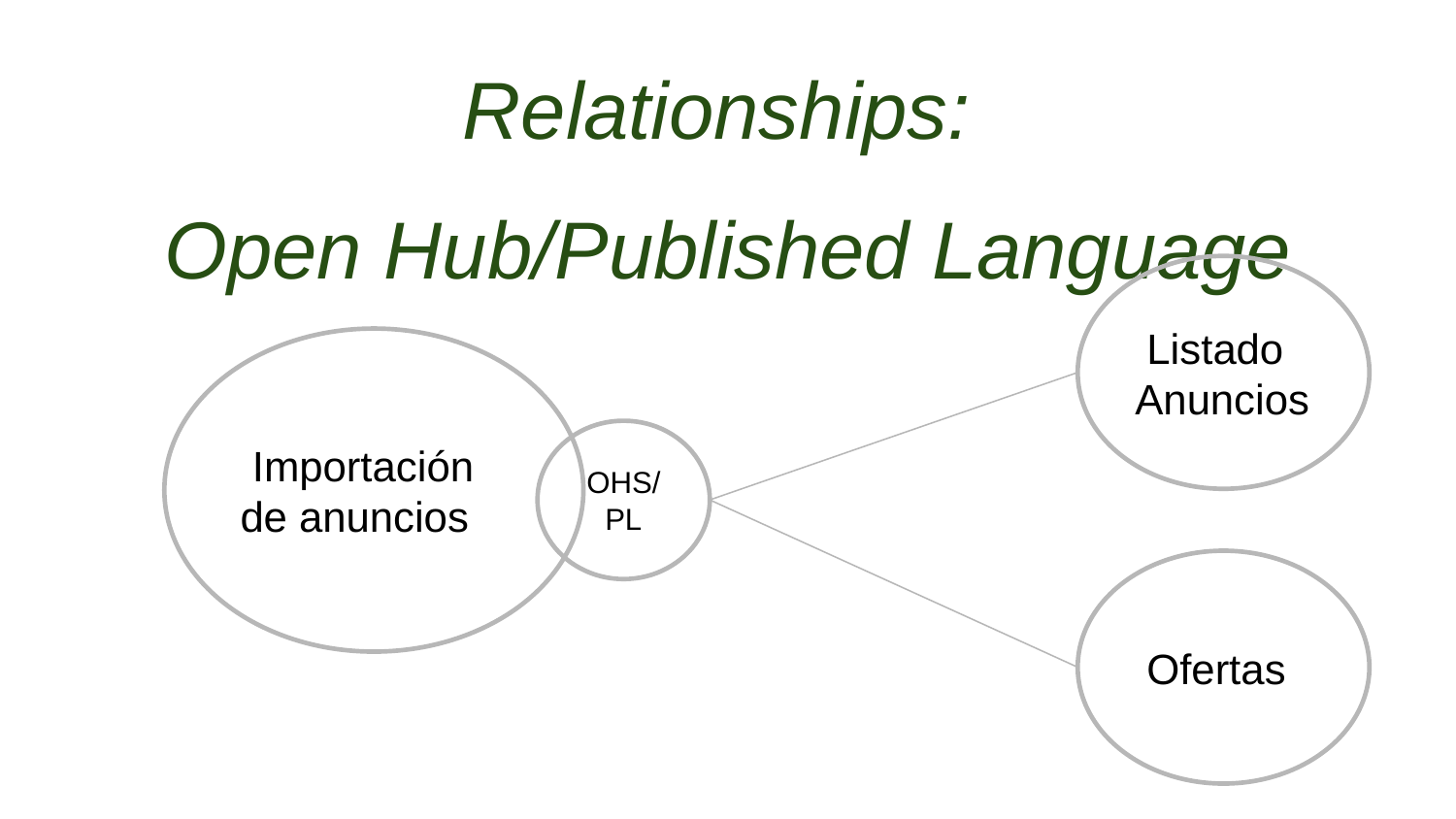

Relationships:
Open Hub/Published Language
 Listado Anuncios
 Importación de anuncios
OHS/PL
 Ofertas